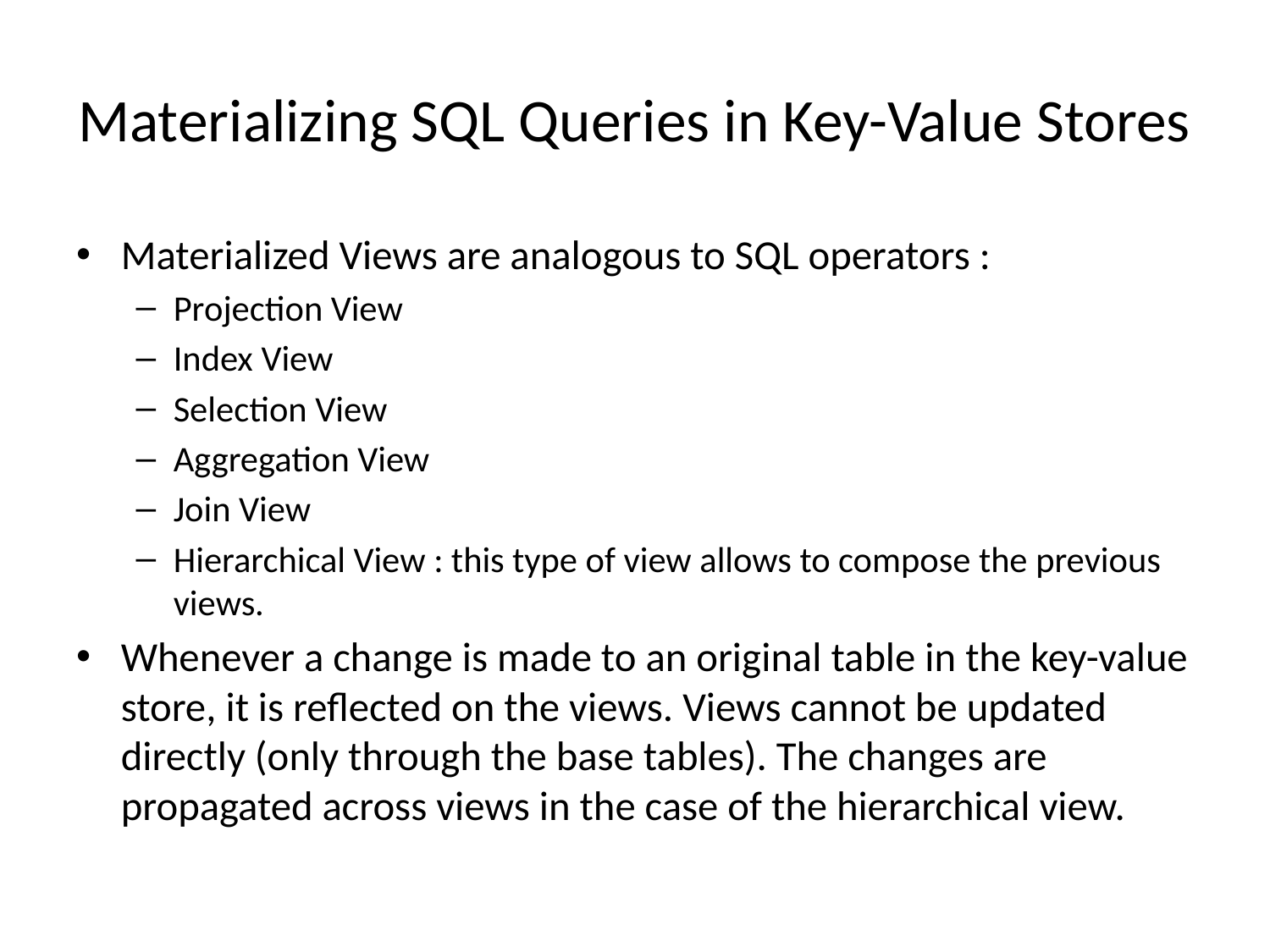

# Materializing SQL Queries in Key-Value Stores
Materialized Views are analogous to SQL operators :
Projection View
Index View
Selection View
Aggregation View
Join View
Hierarchical View : this type of view allows to compose the previous views.
Whenever a change is made to an original table in the key-value store, it is reflected on the views. Views cannot be updated directly (only through the base tables). The changes are propagated across views in the case of the hierarchical view.